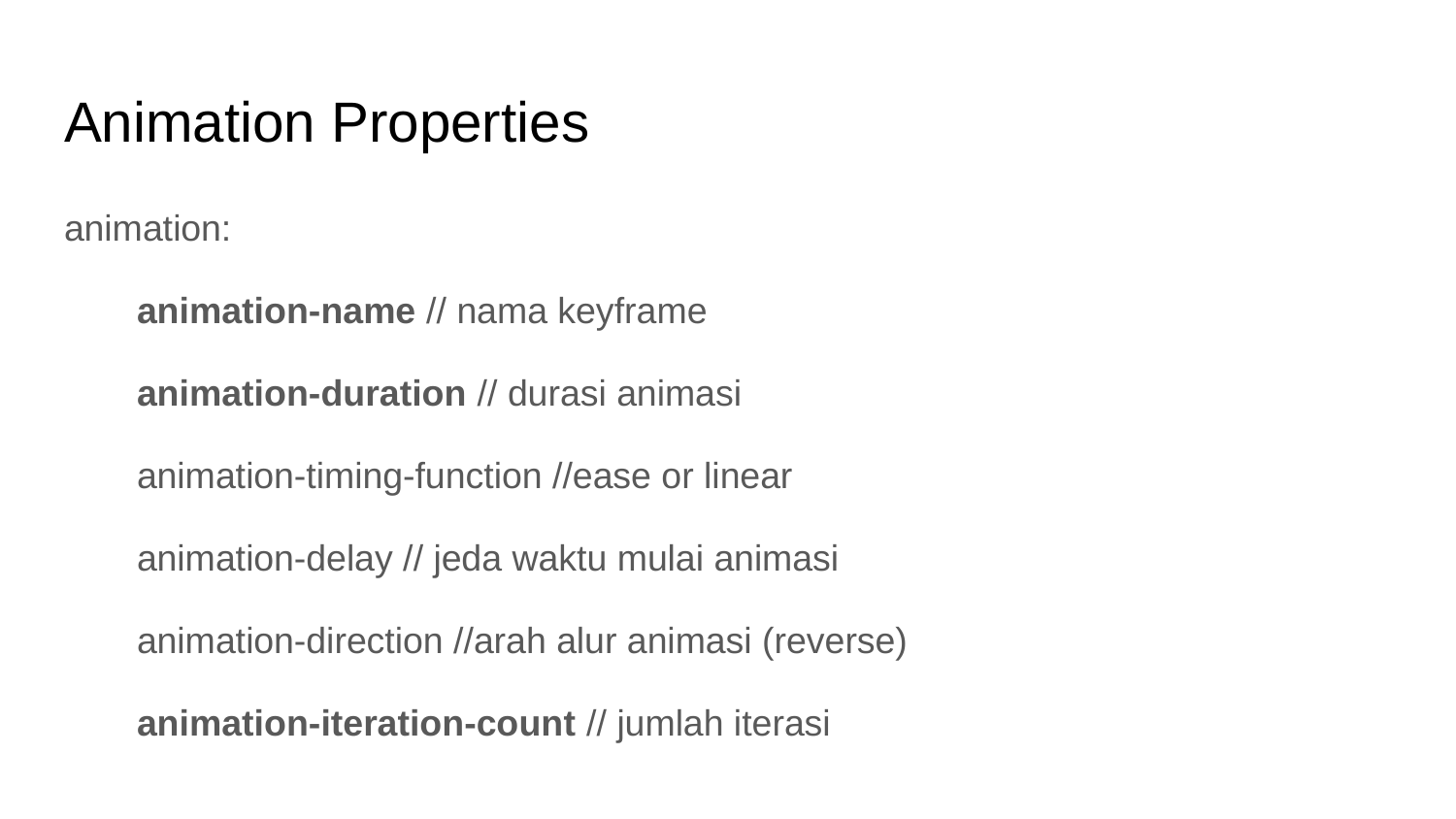

# Animation Properties
animation:
animation-name // nama keyframe
animation-duration // durasi animasi
animation-timing-function //ease or linear
animation-delay // jeda waktu mulai animasi
animation-direction //arah alur animasi (reverse)
animation-iteration-count // jumlah iterasi